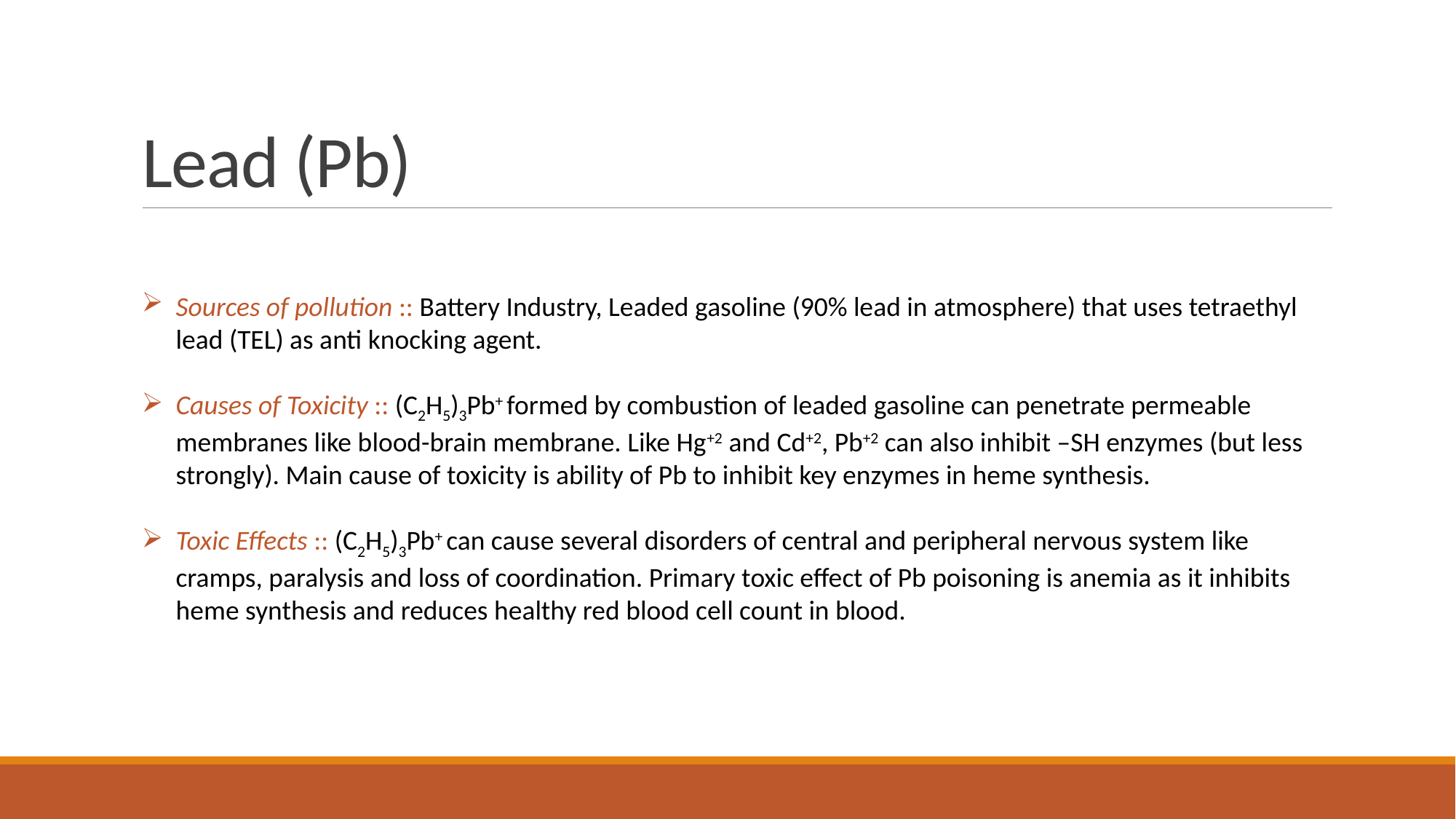

# Lead (Pb)
Sources of pollution :: Battery Industry, Leaded gasoline (90% lead in atmosphere) that uses tetraethyl lead (TEL) as anti knocking agent.

Causes of Toxicity :: (C2H5)3Pb+ formed by combustion of leaded gasoline can penetrate permeable membranes like blood-brain membrane. Like Hg+2 and Cd+2, Pb+2 can also inhibit –SH enzymes (but less strongly). Main cause of toxicity is ability of Pb to inhibit key enzymes in heme synthesis.

Toxic Effects :: (C2H5)3Pb+ can cause several disorders of central and peripheral nervous system like cramps, paralysis and loss of coordination. Primary toxic effect of Pb poisoning is anemia as it inhibits heme synthesis and reduces healthy red blood cell count in blood.